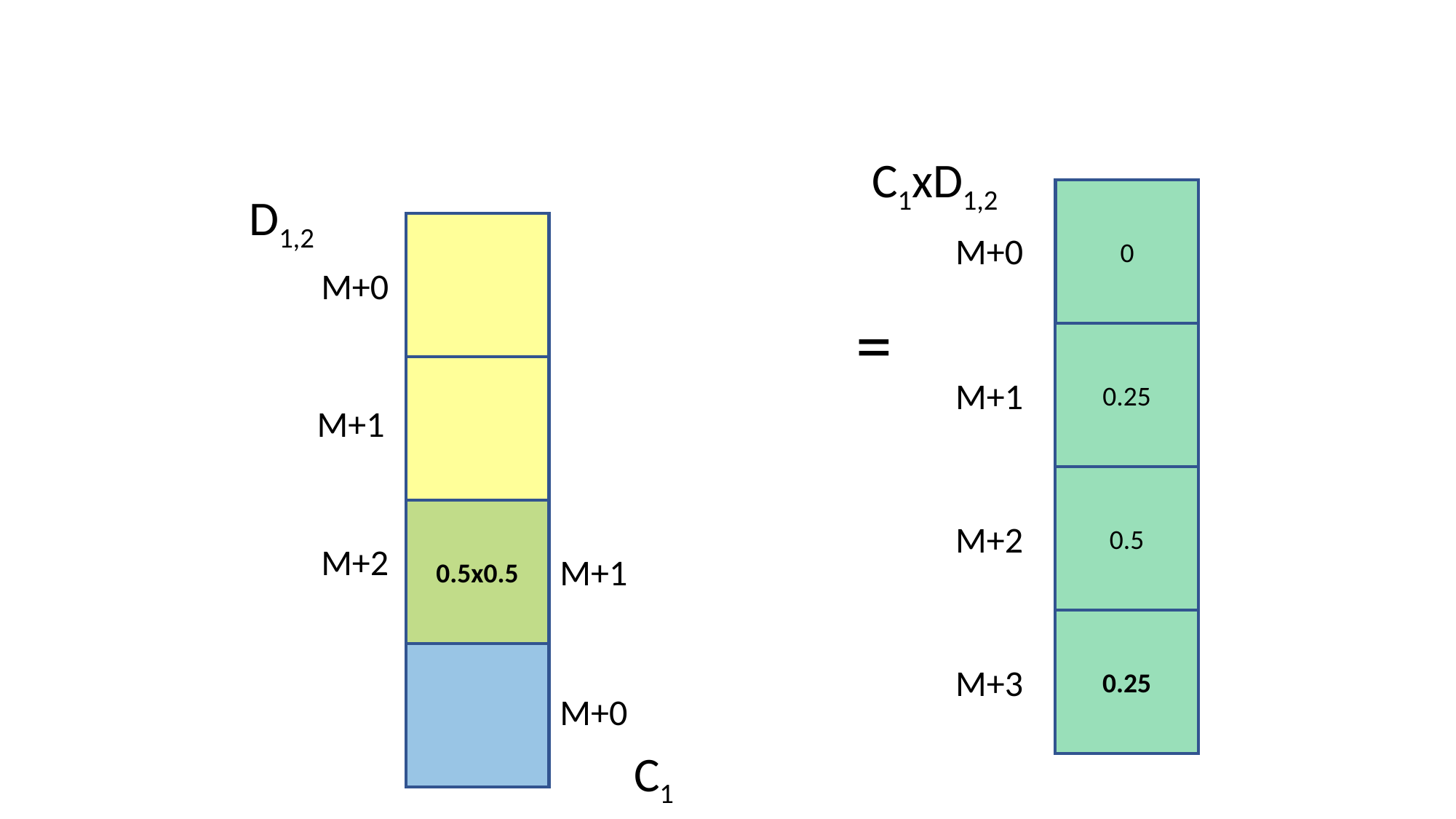

C1xD1,2
0
0.25
0.5
M+0
M+1
M+2
0.25
M+3
D1,2

0.5x0.5
M+0
M+1
M+2
=

M+1
M+0
C1